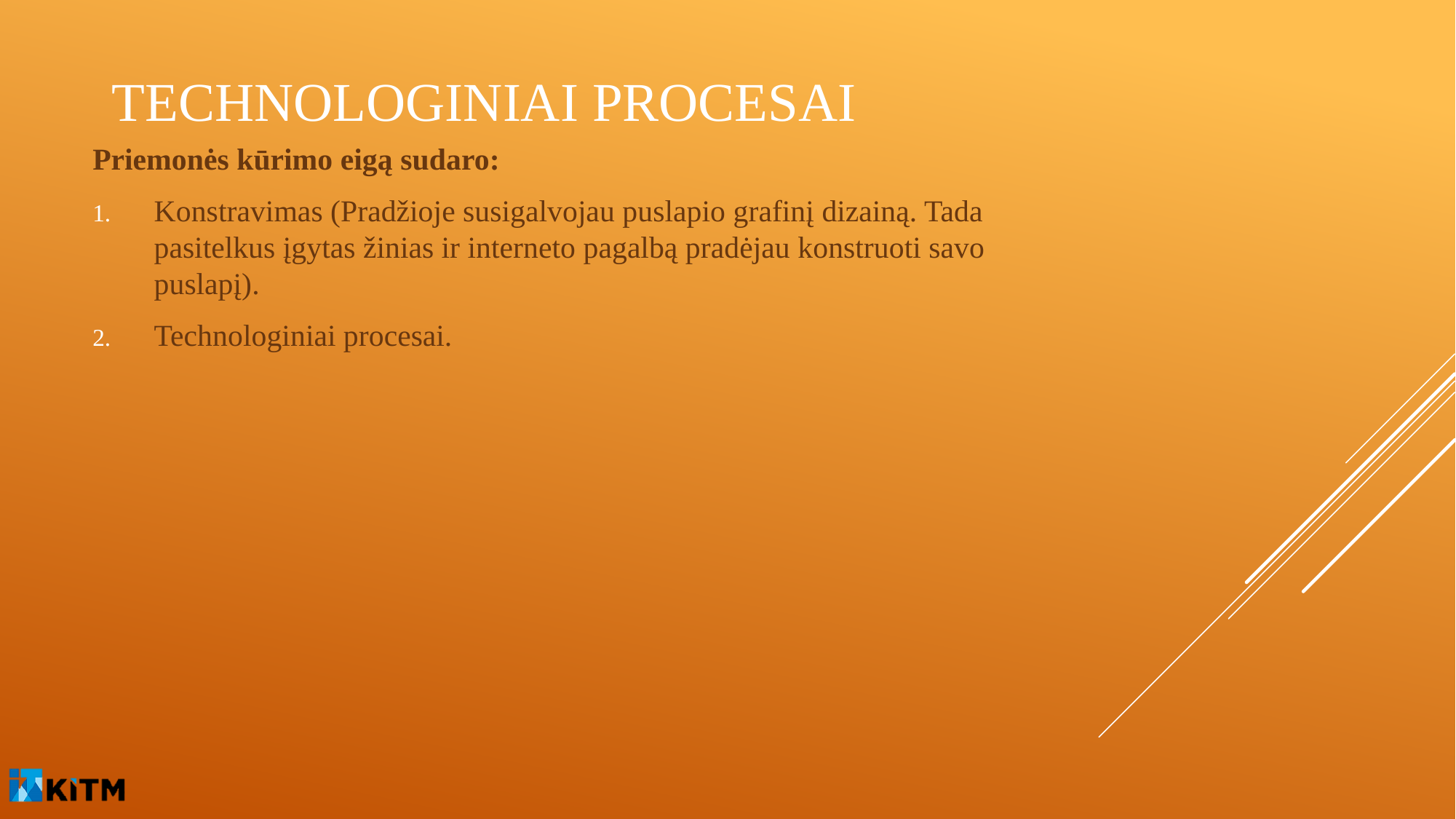

# Technologiniai procesai
Priemonės kūrimo eigą sudaro:
Konstravimas (Pradžioje susigalvojau puslapio grafinį dizainą. Tada pasitelkus įgytas žinias ir interneto pagalbą pradėjau konstruoti savo puslapį).
Technologiniai procesai.